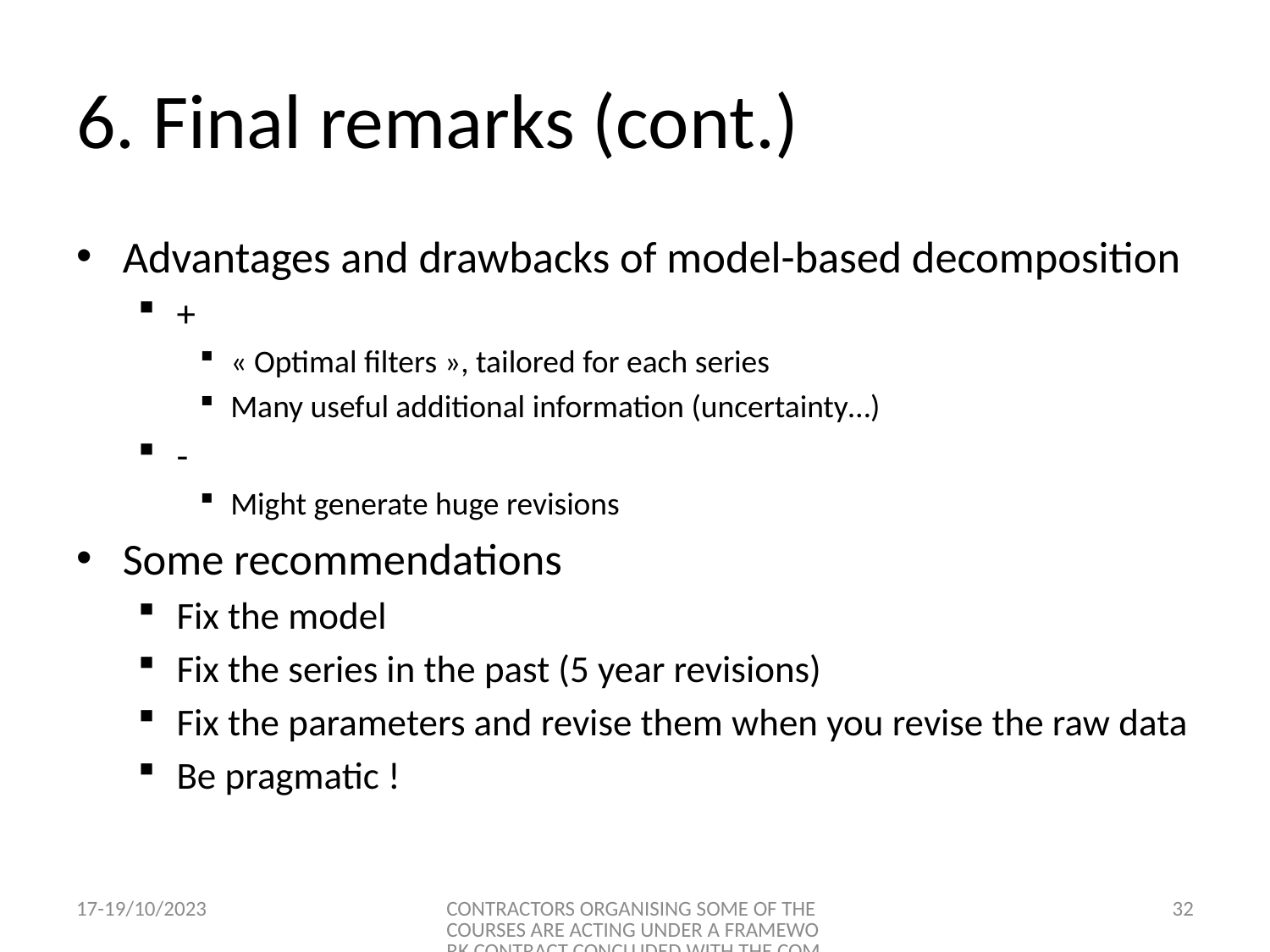

# 6. Final remarks (cont.)
Advantages and drawbacks of model-based decomposition
+
« Optimal filters », tailored for each series
Many useful additional information (uncertainty…)
-
Might generate huge revisions
Some recommendations
Fix the model
Fix the series in the past (5 year revisions)
Fix the parameters and revise them when you revise the raw data
Be pragmatic !
17-19/10/2023
CONTRACTORS ORGANISING SOME OF THE COURSES ARE ACTING UNDER A FRAMEWORK CONTRACT CONCLUDED WITH THE COMMISSION
32